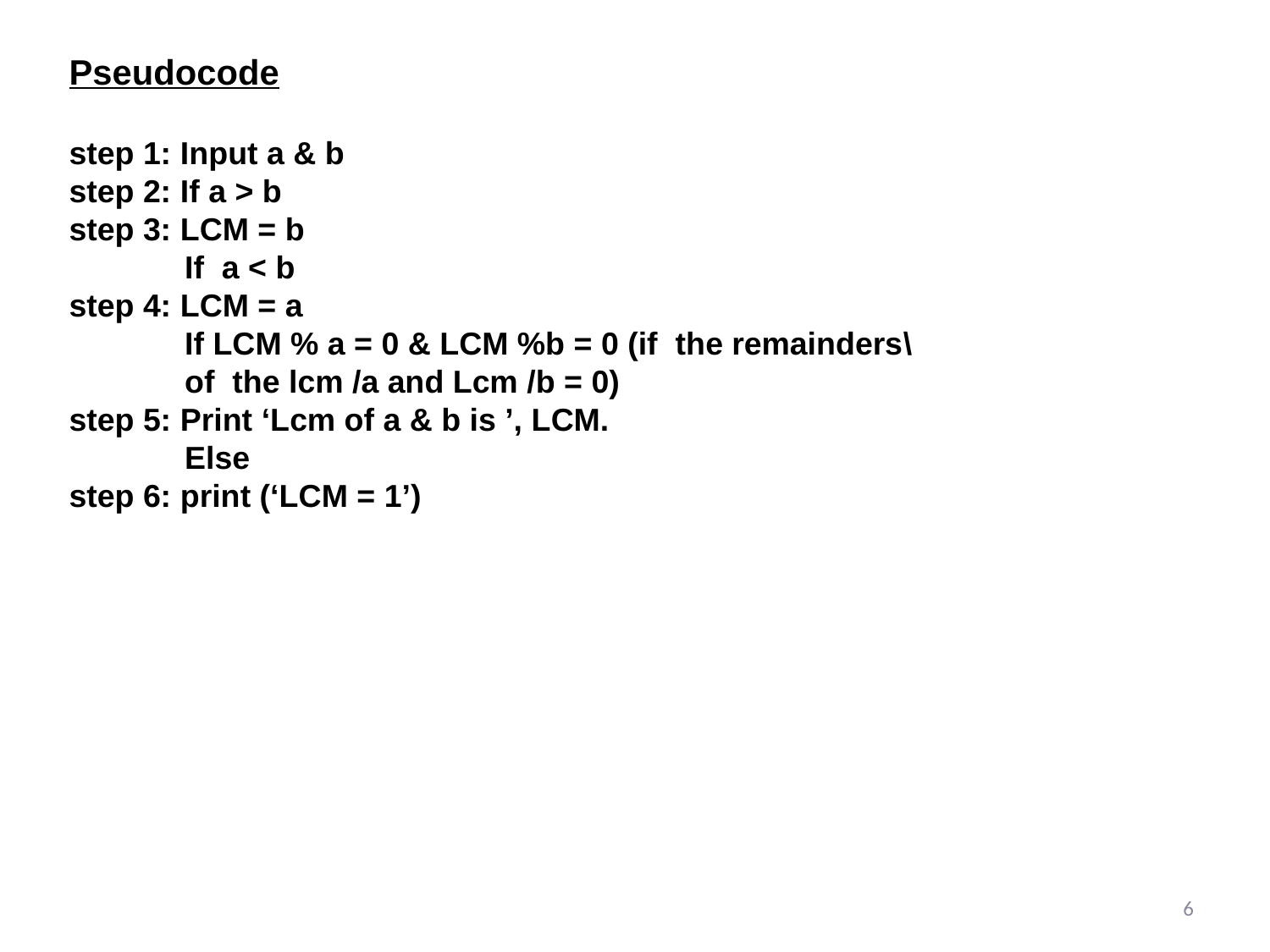

Pseudocode
step 1: Input a & b
step 2: If a > b
step 3: LCM = b
             If  a < b
step 4: LCM = a
             If LCM % a = 0 & LCM %b = 0 (if  the remainders\
             of  the lcm /a and Lcm /b = 0)
step 5: Print ‘Lcm of a & b is ’, LCM.
             Else
step 6: print (‘LCM = 1’)

6